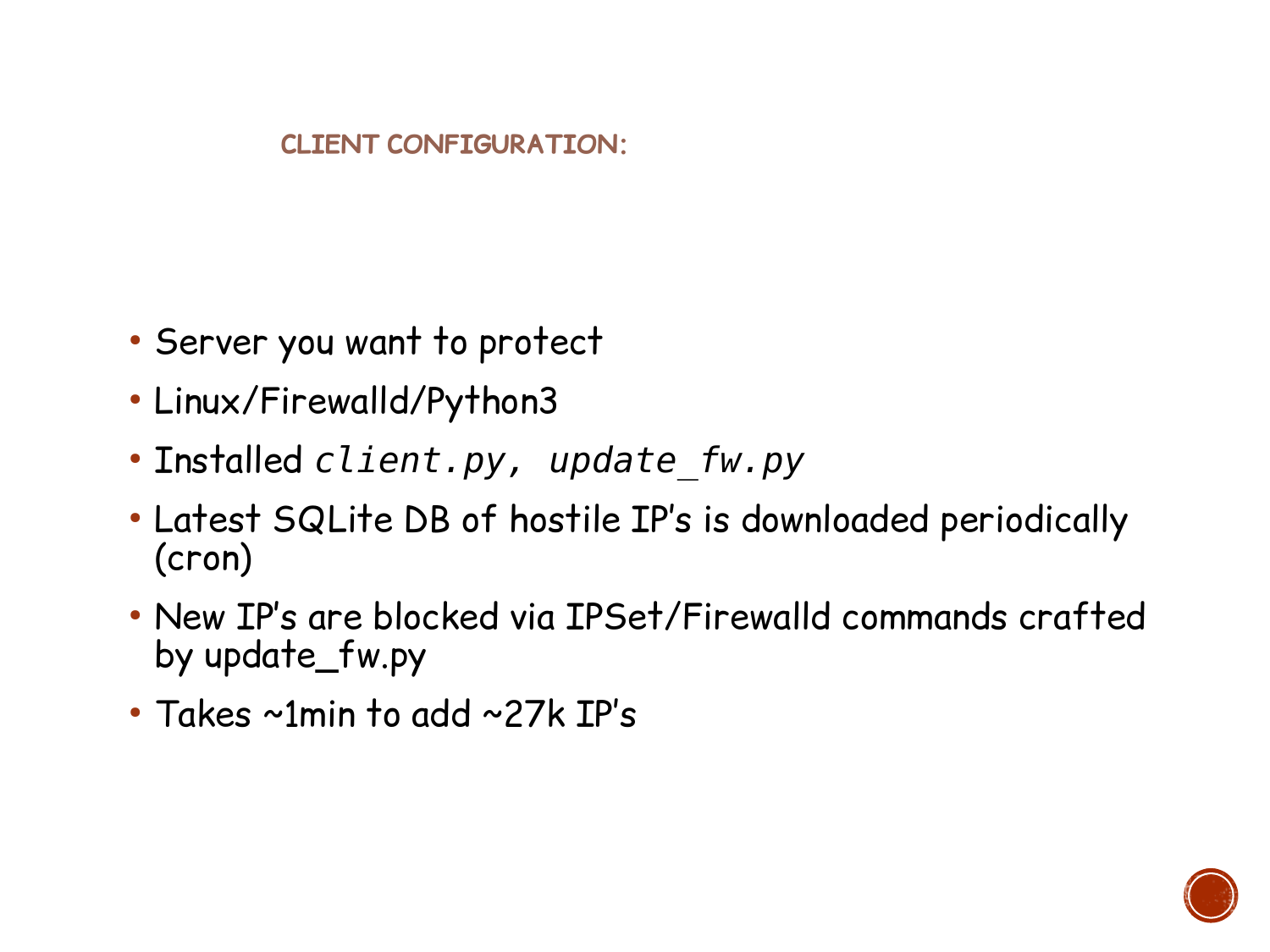

# Client Configuration:

Server you want to protect
Linux/Firewalld/Python3
Installed client.py, update_fw.py
Latest SQLite DB of hostile IP’s is downloaded periodically (cron)
New IP’s are blocked via IPSet/Firewalld commands crafted by update_fw.py
Takes ~1min to add ~27k IP’s